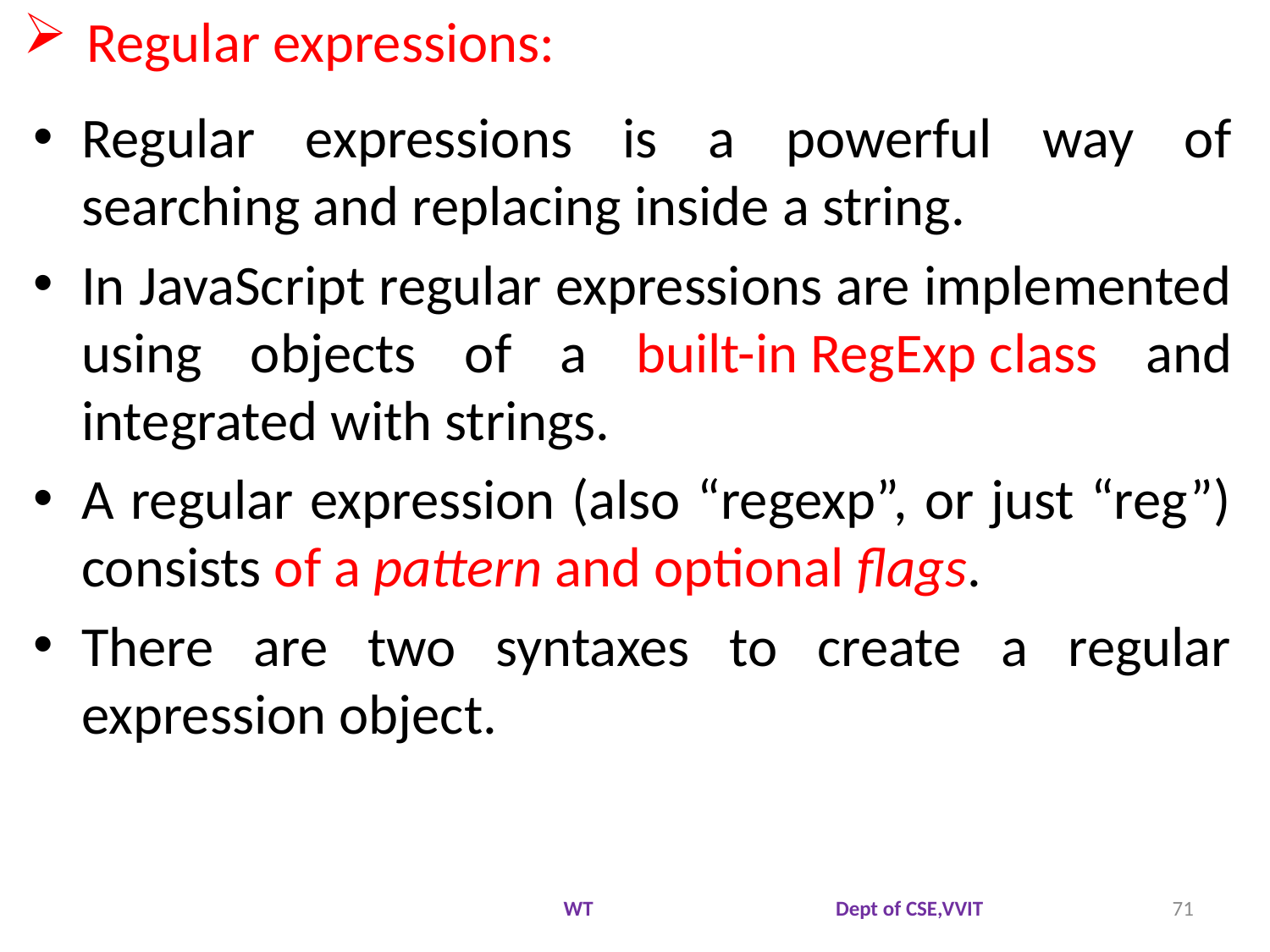

Regular expressions:
Regular expressions is a powerful way of searching and replacing inside a string.
In JavaScript regular expressions are implemented using objects of a built-in RegExp class and integrated with strings.
A regular expression (also “regexp”, or just “reg”) consists of a pattern and optional flags.
There are two syntaxes to create a regular expression object.

WT                                                  Dept of CSE,VVIT
71